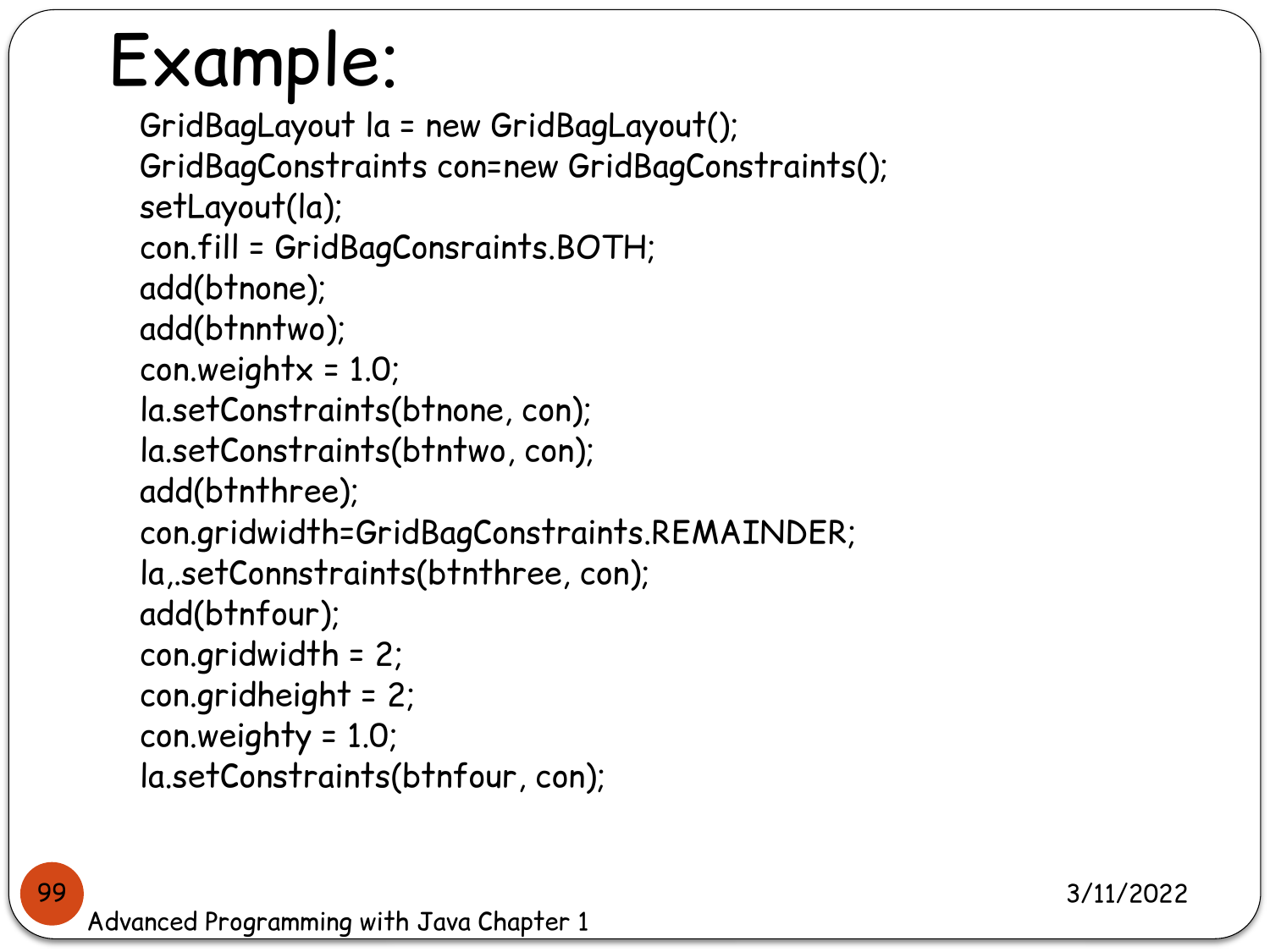

# Example:
GridBagLayout la = new GridBagLayout();
GridBagConstraints con=new GridBagConstraints();
setLayout(la);
con.fill = GridBagConsraints.BOTH;
add(btnone);
add(btnntwo);
con.weightx = 1.0;
la.setConstraints(btnone, con);
la.setConstraints(btntwo, con);
add(btnthree);
con.gridwidth=GridBagConstraints.REMAINDER;
la,.setConnstraints(btnthree, con);
add(btnfour);
con.gridwidth = 2;
con.gridheight = 2;
con.weighty = 1.0;
la.setConstraints(btnfour, con);
3/11/2022
99
Advanced Programming with Java Chapter 1